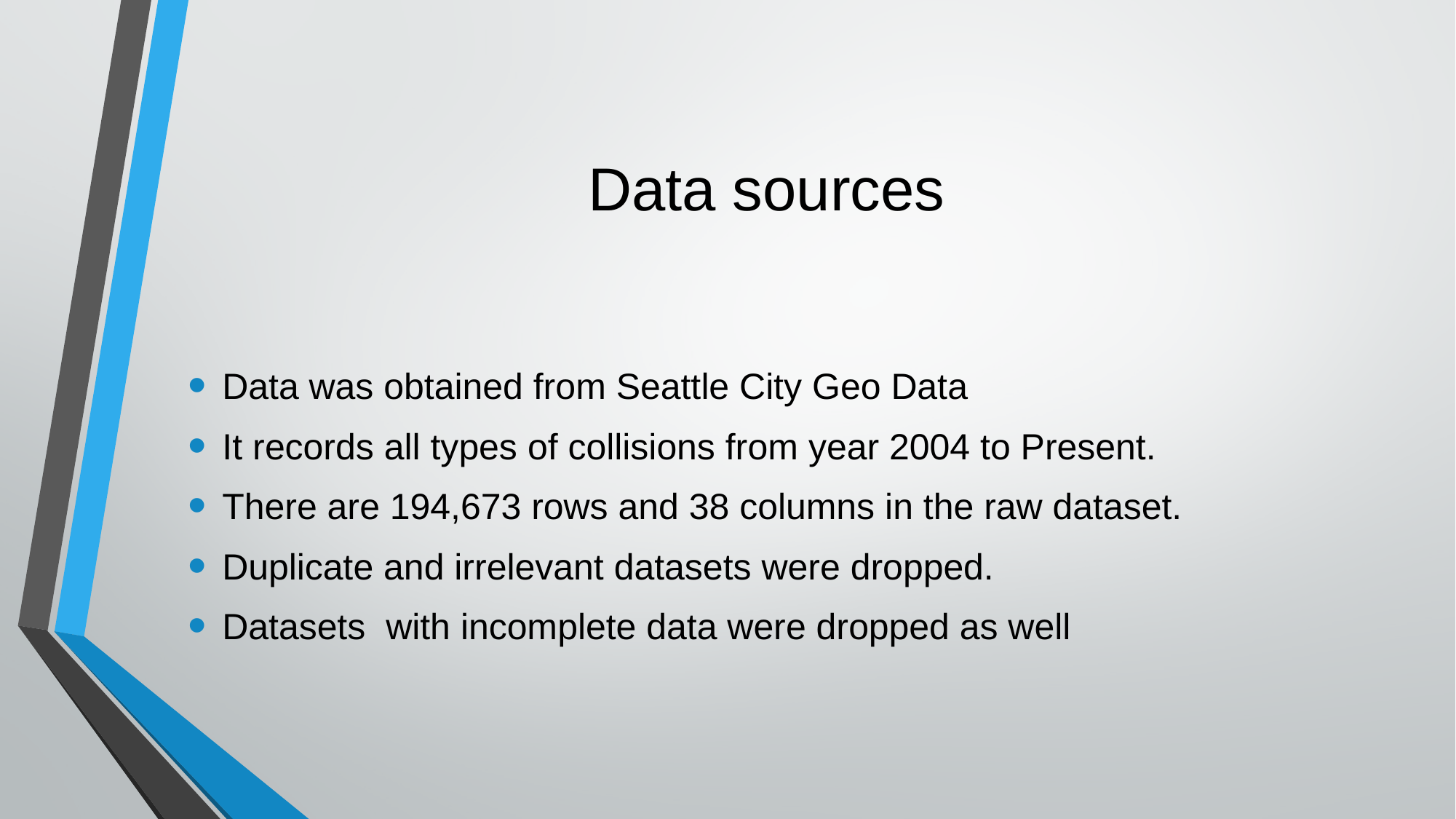

# Data sources
Data was obtained from Seattle City Geo Data
It records all types of collisions from year 2004 to Present.
There are 194,673 rows and 38 columns in the raw dataset.
Duplicate and irrelevant datasets were dropped.
Datasets  with incomplete data were dropped as well